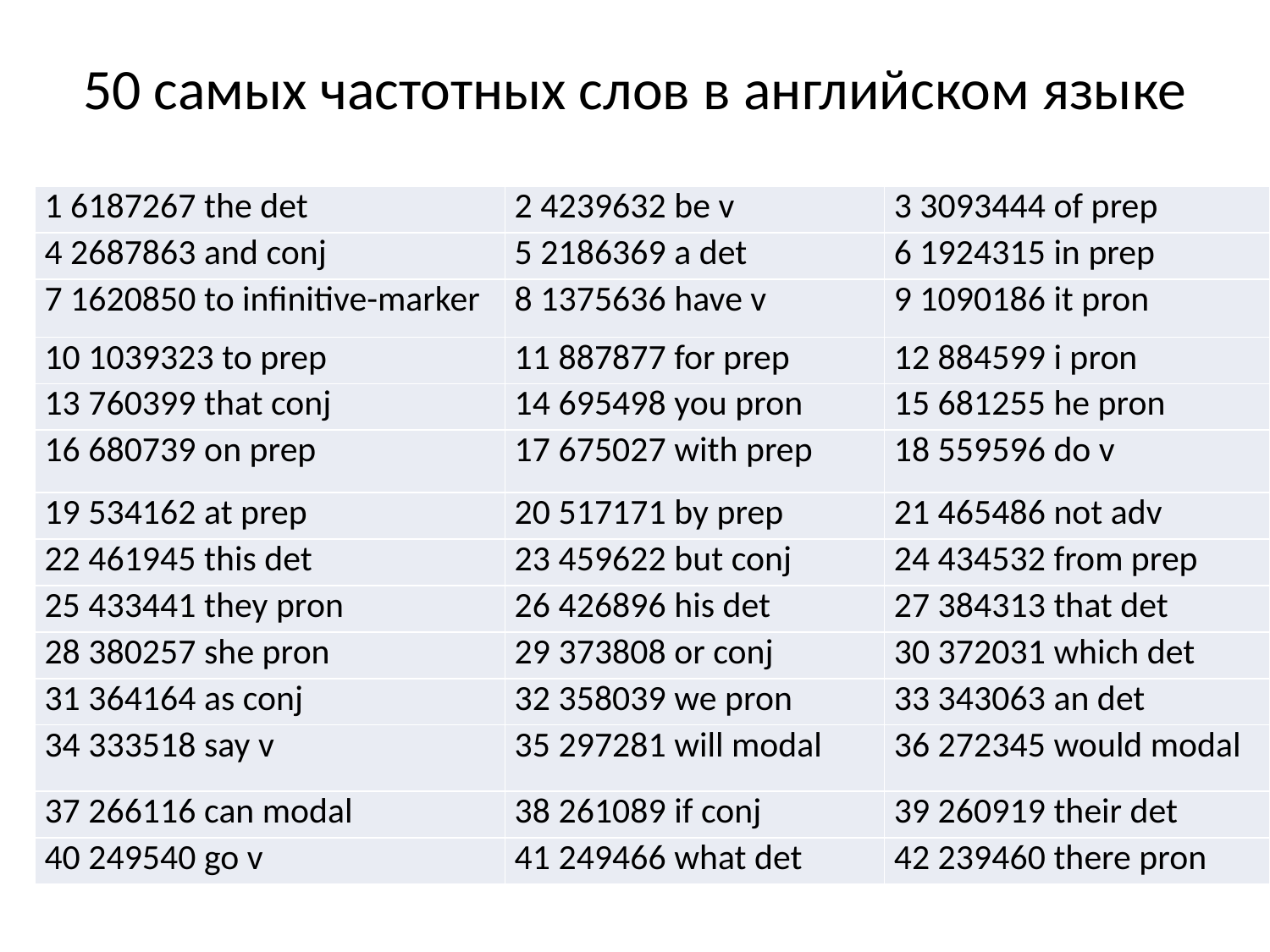

# 50 самых частотных слов в английском языке
| 1 6187267 the det | 2 4239632 be v | 3 3093444 of prep |
| --- | --- | --- |
| 4 2687863 and conj | 5 2186369 a det | 6 1924315 in prep |
| 7 1620850 to infinitive-marker | 8 1375636 have v | 9 1090186 it pron |
| 10 1039323 to prep | 11 887877 for prep | 12 884599 i pron |
| 13 760399 that conj | 14 695498 you pron | 15 681255 he pron |
| 16 680739 on prep | 17 675027 with prep | 18 559596 do v |
| 19 534162 at prep | 20 517171 by prep | 21 465486 not adv |
| 22 461945 this det | 23 459622 but conj | 24 434532 from prep |
| 25 433441 they pron | 26 426896 his det | 27 384313 that det |
| 28 380257 she pron | 29 373808 or conj | 30 372031 which det |
| 31 364164 as conj | 32 358039 we pron | 33 343063 an det |
| 34 333518 say v | 35 297281 will modal | 36 272345 would modal |
| 37 266116 can modal | 38 261089 if conj | 39 260919 their det |
| 40 249540 go v | 41 249466 what det | 42 239460 there pron |
| 1 6187267 the det | 2 4239632 be v | 3 3093444 of prep |
| --- | --- | --- |
| 4 2687863 and conj | 5 2186369 a det | 6 1924315 in prep |
| 7 1620850 to infinitive-marker | 8 1375636 have v | 9 1090186 it pron |
| 10 1039323 to prep | 11 887877 for prep | 12 884599 i pron |
| 13 760399 that conj | 14 695498 you pron | 15 681255 he pron |
| 16 680739 on prep | 17 675027 with prep | 18 559596 do v |
| 19 534162 at prep | 20 517171 by prep | 21 465486 not adv |
| 22 461945 this det | 23 459622 but conj | 24 434532 from prep |
| 25 433441 they pron | 26 426896 his det | 27 384313 that det |
| 28 380257 she pron | 29 373808 or conj | 30 372031 which det |
| 31 364164 as conj | 32 358039 we pron | 33 343063 an det |
| 34 333518 say v | 35 297281 will modal | 36 272345 would modal |
| 37 266116 can modal | 38 261089 if conj | 39 260919 their det |
| 40 249540 go v | 41 249466 what det | 42 239460 there pron |
| 43 230737 all det | 44 220940 get v | 45 218258 her det |
| 46 217268 make v | 47 205432 who pron | 48 201968 as prep |
| 49 201819 out adv | 50 195426 up adv | 51 191661 see v |
| 52 185534 know v | 53 183427 time n | 54 179220 take v |
| 1 6187267 the det | 2 4239632 be v | 3 3093444 of prep |
| --- | --- | --- |
| 4 2687863 and conj | 5 2186369 a det | 6 1924315 in prep |
| 7 1620850 to infinitive-marker | 8 1375636 have v | 9 1090186 it pron |
| 10 1039323 to prep | 11 887877 for prep | 12 884599 i pron |
| 13 760399 that conj | 14 695498 you pron | 15 681255 he pron |
| 16 680739 on prep | 17 675027 with prep | 18 559596 do v |
| 19 534162 at prep | 20 517171 by prep | 21 465486 not adv |
| 22 461945 this det | 23 459622 but conj | 24 434532 from prep |
| 25 433441 they pron | 26 426896 his det | 27 384313 that det |
| 28 380257 she pron | 29 373808 or conj | 30 372031 which det |
| 31 364164 as conj | 32 358039 we pron | 33 343063 an det |
| 34 333518 say v | 35 297281 will modal | 36 272345 would modal |
| 37 266116 can modal | 38 261089 if conj | 39 260919 their det |
| 40 249540 go v | 41 249466 what det | 42 239460 there pron |